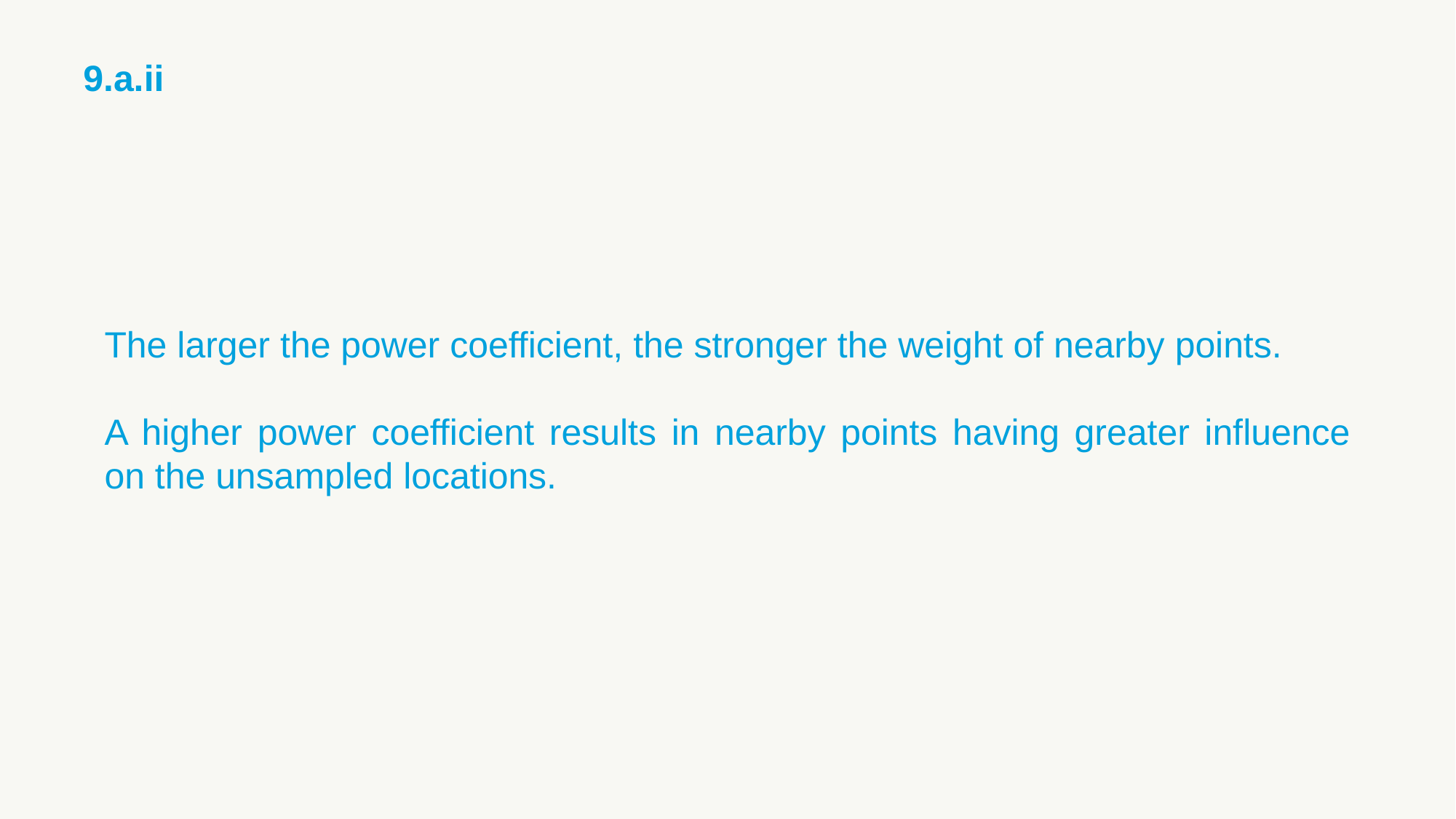

9.a.ii
The larger the power coefficient, the stronger the weight of nearby points.

A higher power coefficient results in nearby points having greater influence on the unsampled locations.